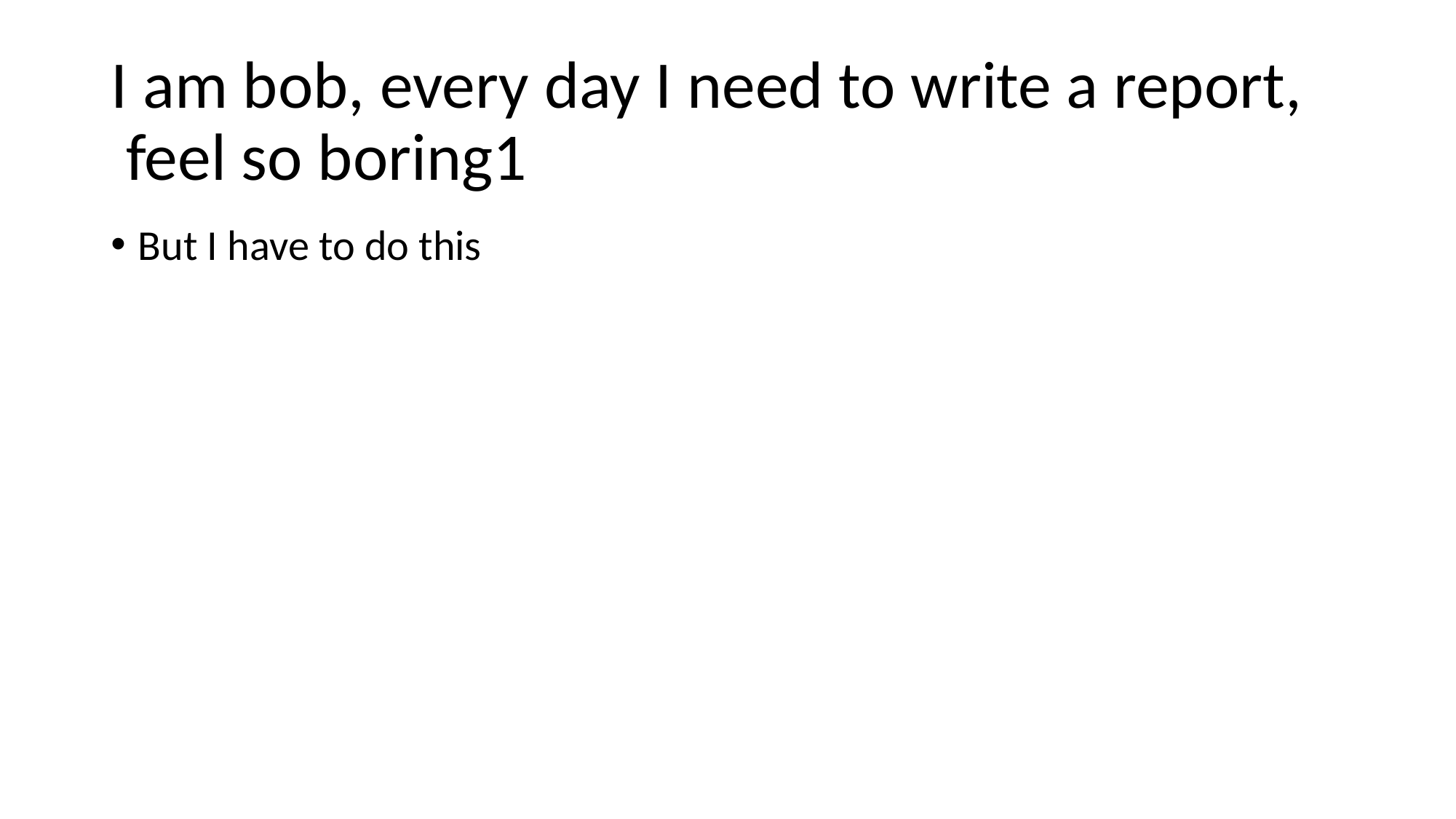

# I am bob, every day I need to write a report, feel so boring1
But I have to do this